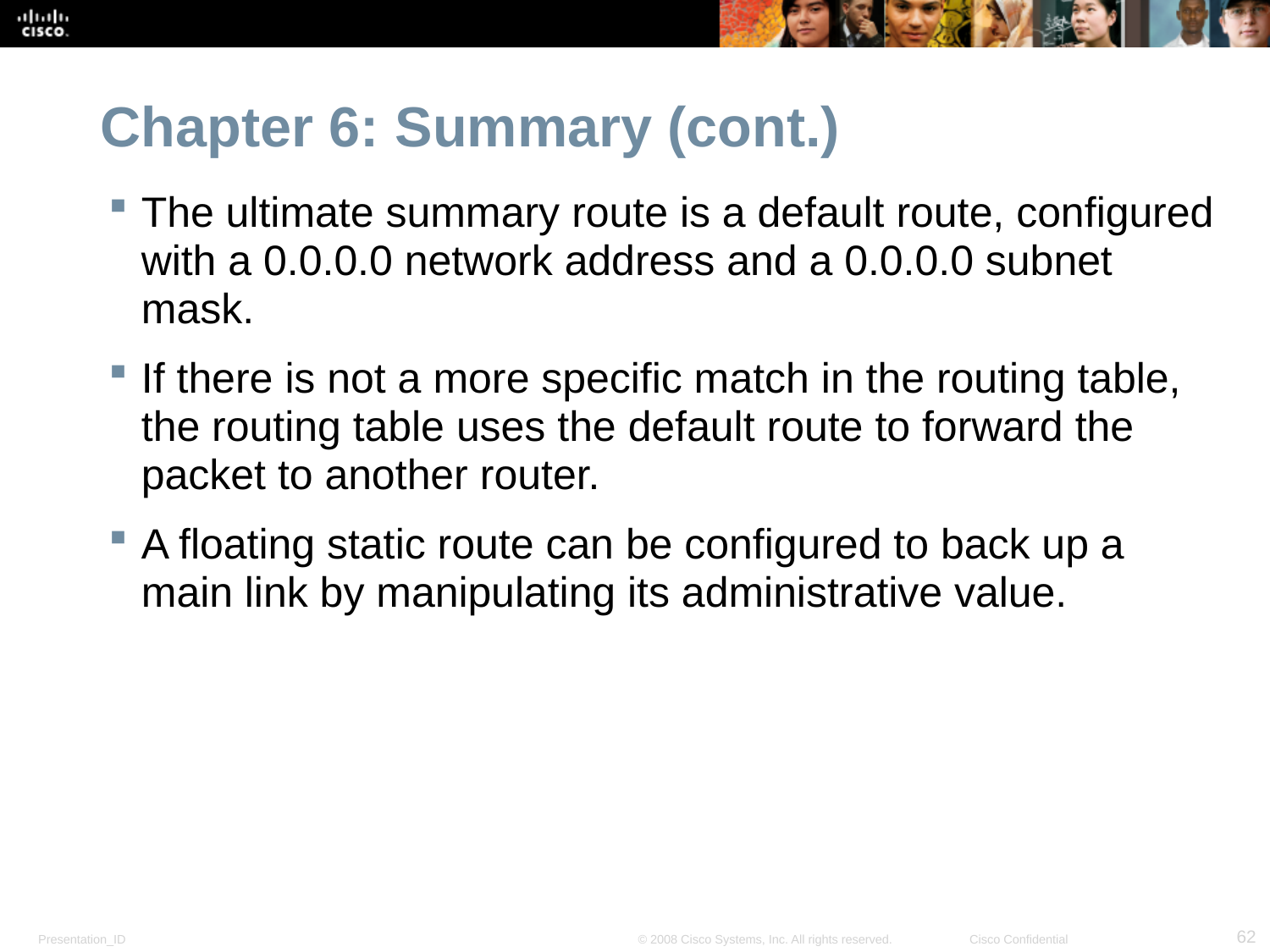

# Chapter 6: Summary (cont.)
The ultimate summary route is a default route, configured with a 0.0.0.0 network address and a 0.0.0.0 subnet mask.
If there is not a more specific match in the routing table, the routing table uses the default route to forward the packet to another router.
A floating static route can be configured to back up a main link by manipulating its administrative value.